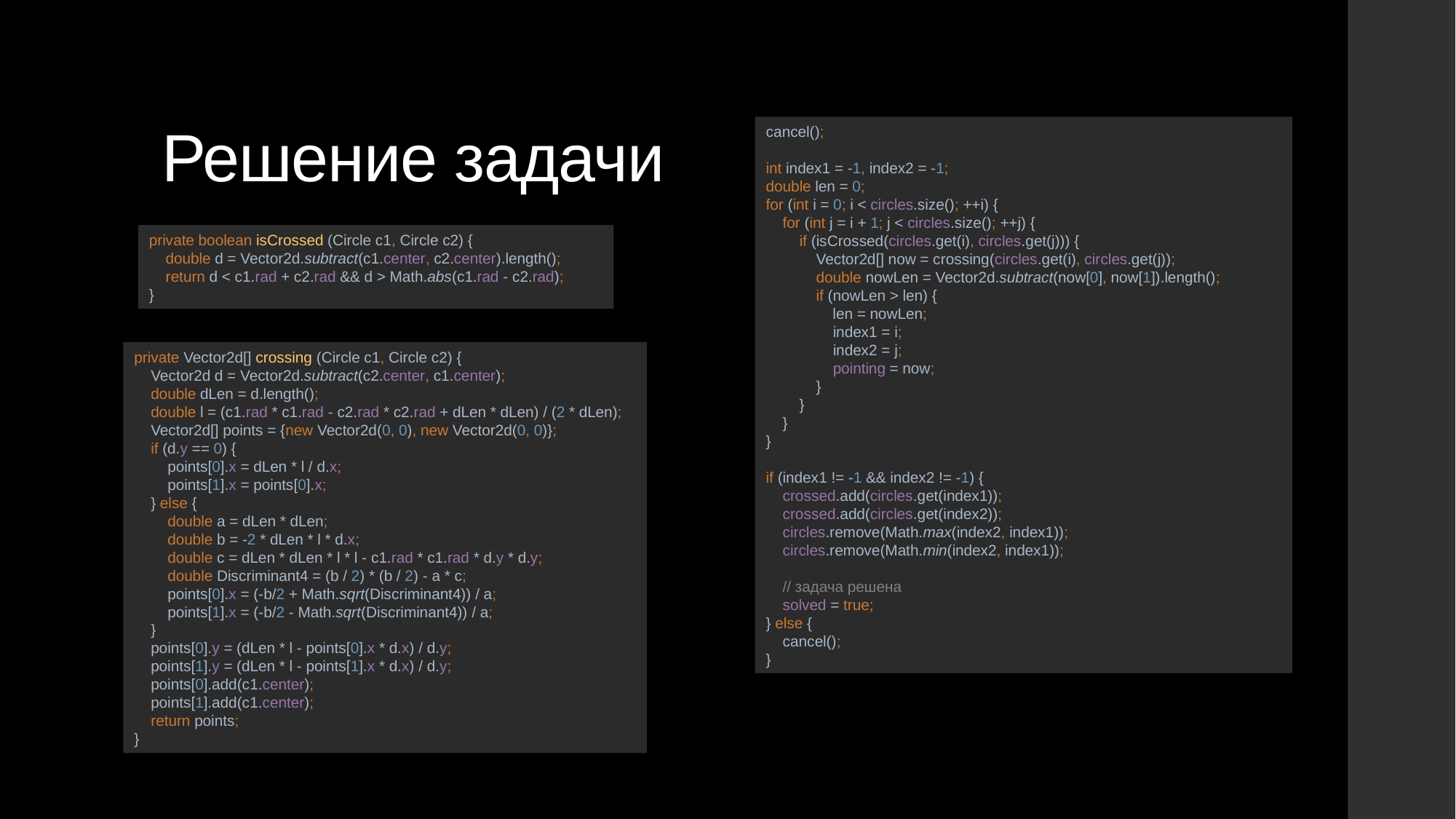

# Решение задачи
cancel();
int index1 = -1, index2 = -1;
double len = 0;
for (int i = 0; i < circles.size(); ++i) {
    for (int j = i + 1; j < circles.size(); ++j) {
        if (isCrossed(circles.get(i), circles.get(j))) {
            Vector2d[] now = crossing(circles.get(i), circles.get(j));
            double nowLen = Vector2d.subtract(now[0], now[1]).length();
            if (nowLen > len) {
                len = nowLen;
                index1 = i;
                index2 = j;
                pointing = now;
            }
        }
    }
}
if (index1 != -1 && index2 != -1) {
    crossed.add(circles.get(index1));
    crossed.add(circles.get(index2));
    circles.remove(Math.max(index2, index1));
    circles.remove(Math.min(index2, index1));
    // задача решена
    solved = true;
} else {
    cancel();
}
private boolean isCrossed (Circle c1, Circle c2) {
    double d = Vector2d.subtract(c1.center, c2.center).length();
    return d < c1.rad + c2.rad && d > Math.abs(c1.rad - c2.rad);
}
private Vector2d[] crossing (Circle c1, Circle c2) {
    Vector2d d = Vector2d.subtract(c2.center, c1.center);
    double dLen = d.length();
    double l = (c1.rad * c1.rad - c2.rad * c2.rad + dLen * dLen) / (2 * dLen);
    Vector2d[] points = {new Vector2d(0, 0), new Vector2d(0, 0)};
    if (d.y == 0) {
        points[0].x = dLen * l / d.x;
        points[1].x = points[0].x;
    } else {
        double a = dLen * dLen;
        double b = -2 * dLen * l * d.x;
        double c = dLen * dLen * l * l - c1.rad * c1.rad * d.y * d.y;
        double Discriminant4 = (b / 2) * (b / 2) - a * c;
        points[0].x = (-b/2 + Math.sqrt(Discriminant4)) / a;
        points[1].x = (-b/2 - Math.sqrt(Discriminant4)) / a;
    }
    points[0].y = (dLen * l - points[0].x * d.x) / d.y;
    points[1].y = (dLen * l - points[1].x * d.x) / d.y;
    points[0].add(c1.center);
    points[1].add(c1.center);
    return points;
}